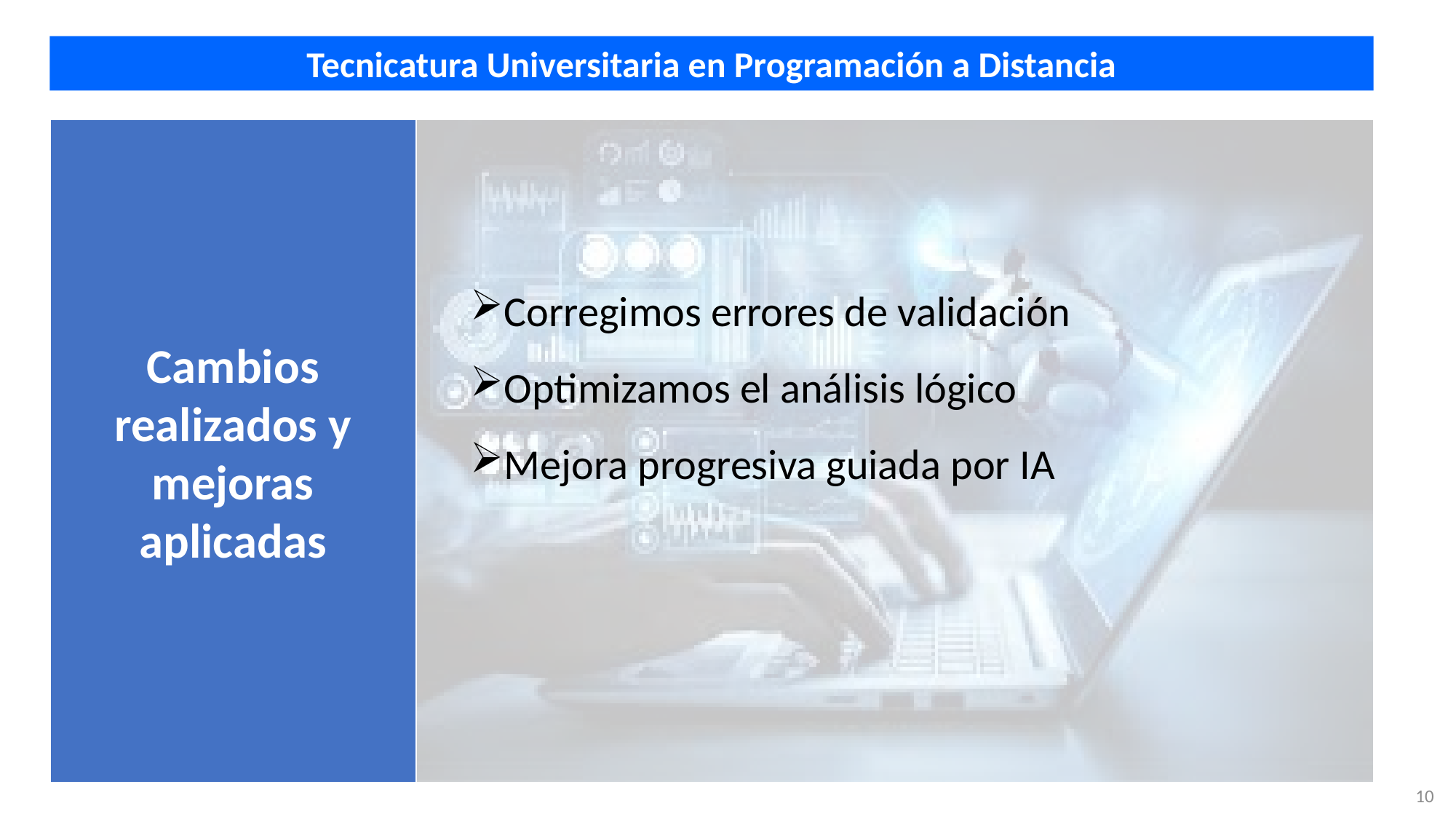

Tecnicatura Universitaria en Programación a Distancia
Cambios realizados y mejoras aplicadas

Corregimos errores de validación
Optimizamos el análisis lógico
Mejora progresiva guiada por IA
10